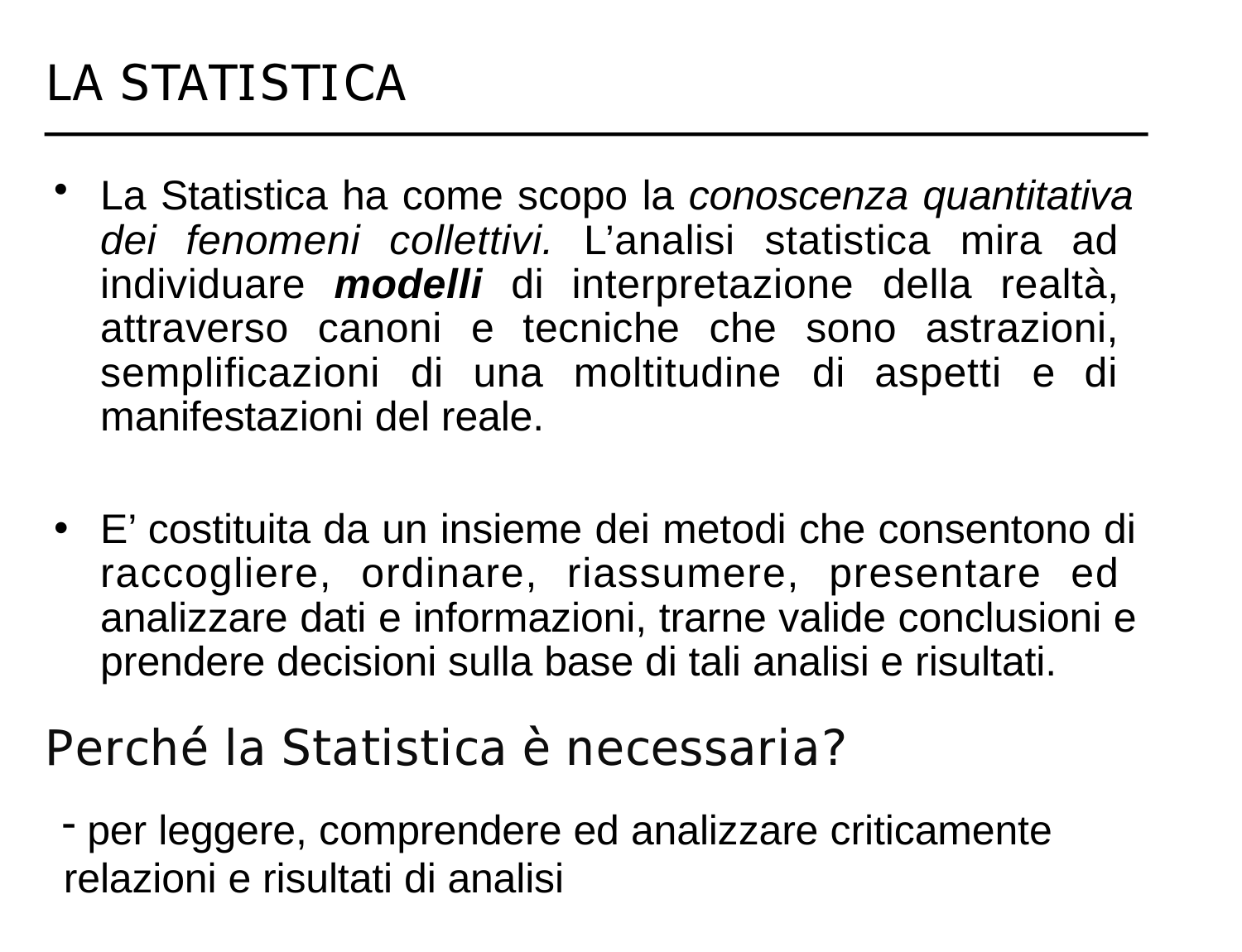

# LA STATISTICA

La Statistica ha come scopo la conoscenza quantitativa  dei fenomeni collettivi. L’analisi statistica mira ad  individuare modelli di interpretazione della realtà,  attraverso canoni e tecniche che sono astrazioni,  semplificazioni di una moltitudine di aspetti e di  manifestazioni del reale.

E’ costituita da un insieme dei metodi che consentono di  raccogliere, ordinare, riassumere, presentare ed  analizzare dati e informazioni, trarne valide conclusioni e  prendere decisioni sulla base di tali analisi e risultati.
Perché la Statistica è necessaria?
 per leggere, comprendere ed analizzare criticamente  relazioni e risultati di analisi